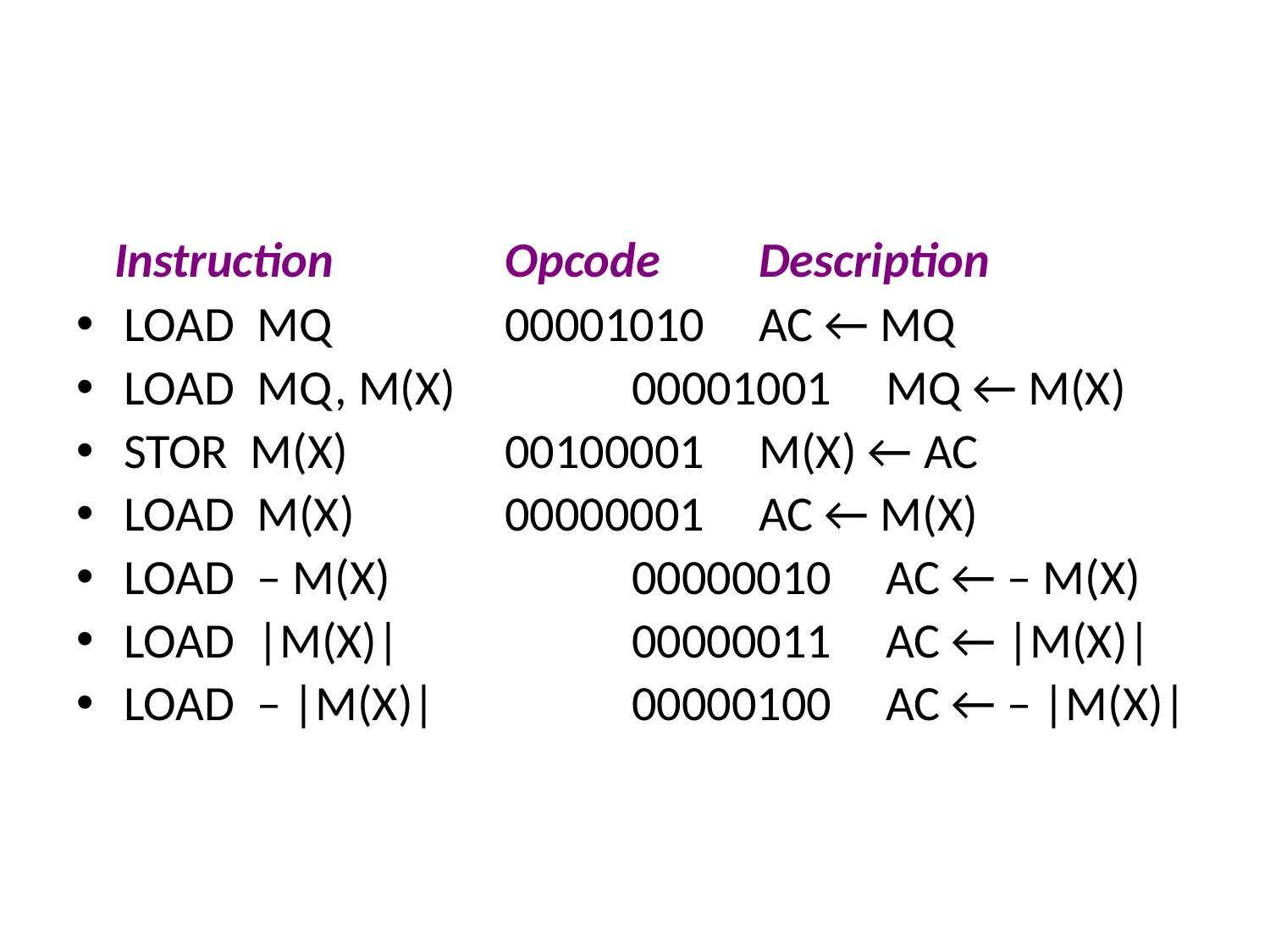

#
   Instruction		Opcode	Description
LOAD  MQ		00001010	AC ← MQ
LOAD  MQ, M(X)		00001001	MQ ← M(X)
STOR  M(X)		00100001	M(X) ← AC
LOAD  M(X)		00000001	AC ← M(X)
LOAD  – M(X)		00000010	AC ← – M(X)
LOAD  |M(X)|		00000011	AC ← |M(X)|
LOAD  – |M(X)|		00000100	AC ← – |M(X)|